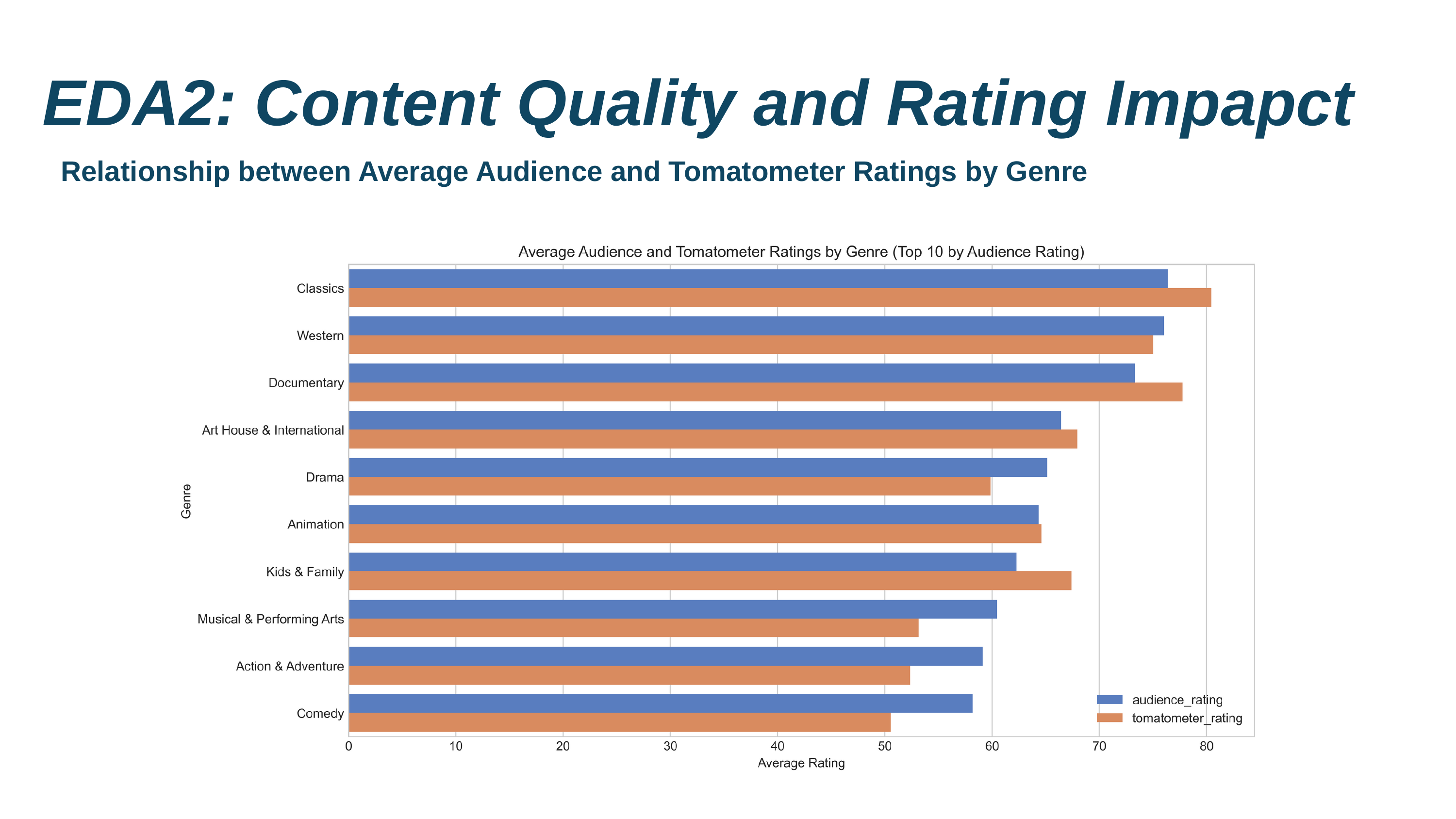

EDA2: Content Quality and Rating Impapct
Relationship between Average Audience and Tomatometer Ratings by Genre